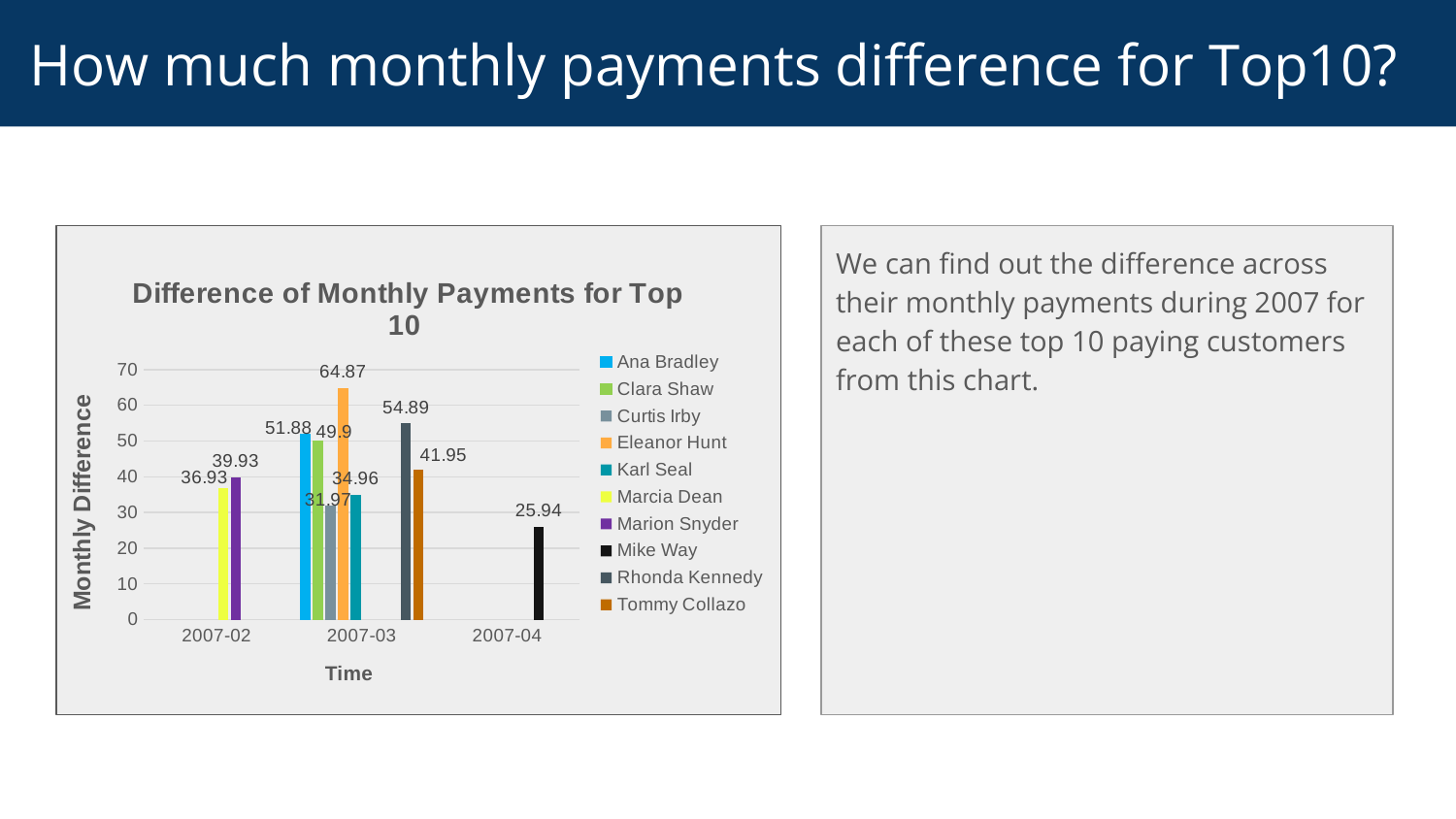

# How much monthly payments difference for Top10?

We can find out the difference across their monthly payments during 2007 for each of these top 10 paying customers from this chart.

### Chart: Difference of Monthly Payments for Top 10

| Category | Ana Bradley | Clara Shaw | Curtis Irby | Eleanor Hunt | Karl Seal | Marcia Dean | Marion Snyder | Mike Way | Rhonda Kennedy | Tommy Collazo |
|---|---|---|---|---|---|---|---|---|---|---|
| 2007-02 | None | None | None | None | None | 36.93 | 39.93 | None | None | None |
| 2007-03 | 51.88 | 49.9 | 31.97 | 64.87 | 34.96 | None | None | None | 54.89 | 41.95 |
| 2007-04 | None | None | None | None | None | None | None | 25.94 | None | None |